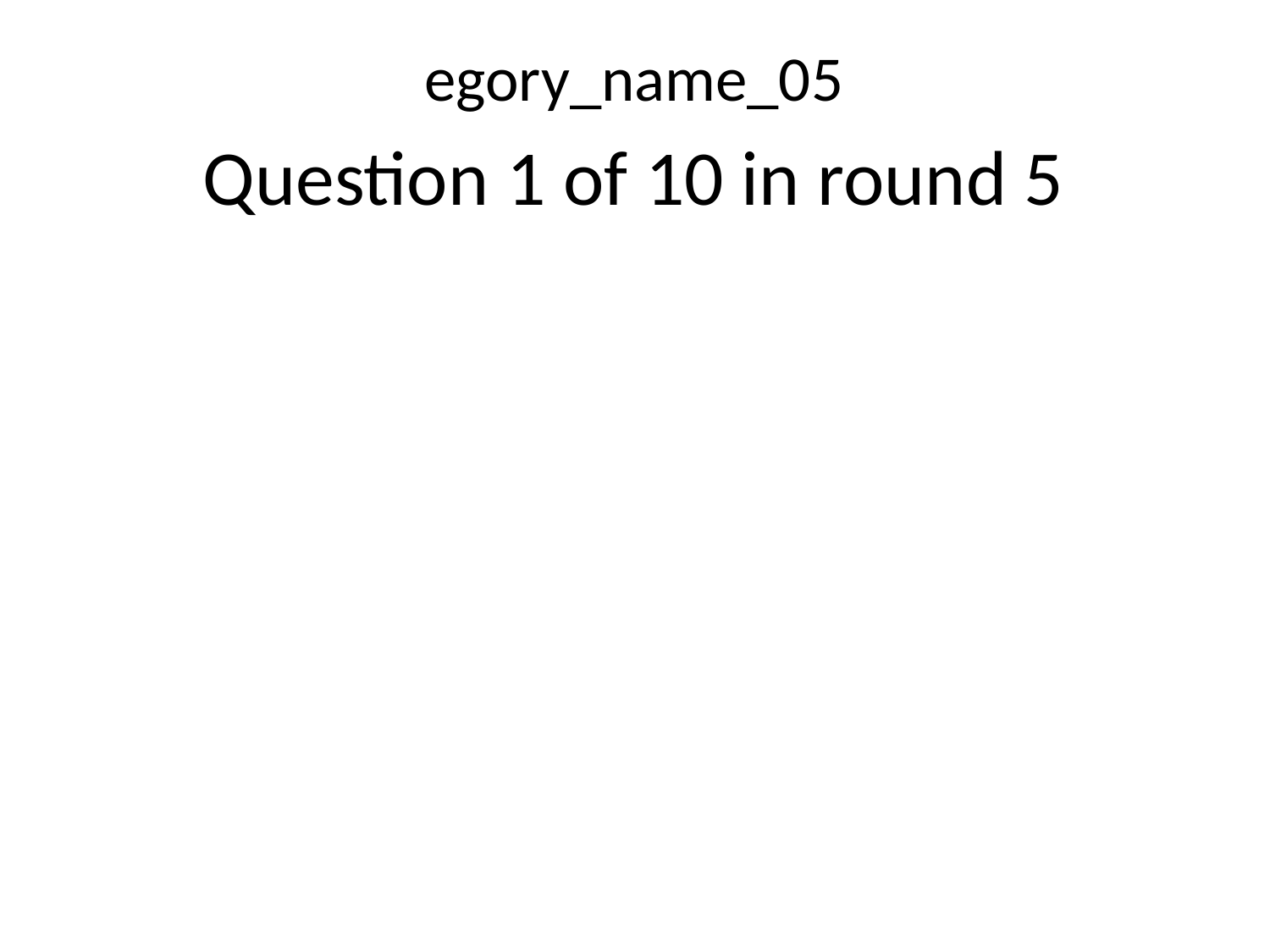

egory_name_05
Question 1 of 10 in round 5